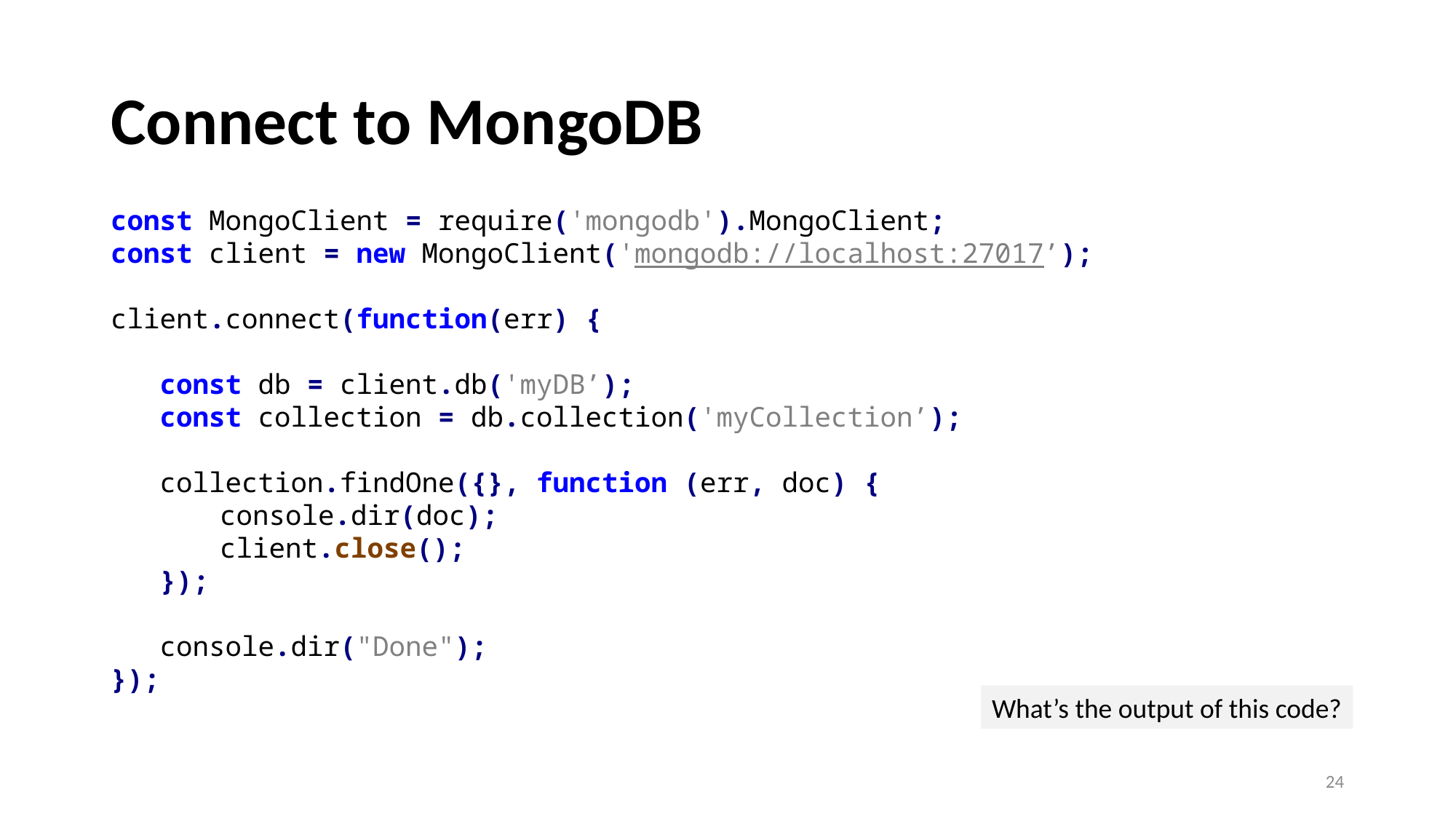

# Connect to MongoDB
const MongoClient = require('mongodb').MongoClient;
const client = new MongoClient('mongodb://localhost:27017’);

client.connect(function(err) {

   const db = client.db('myDB’);
   const collection = db.collection('myCollection’);

   collection.findOne({}, function (err, doc) {
	console.dir(doc);
	client.close();
   });

   console.dir("Done");
});
What’s the output of this code?
24